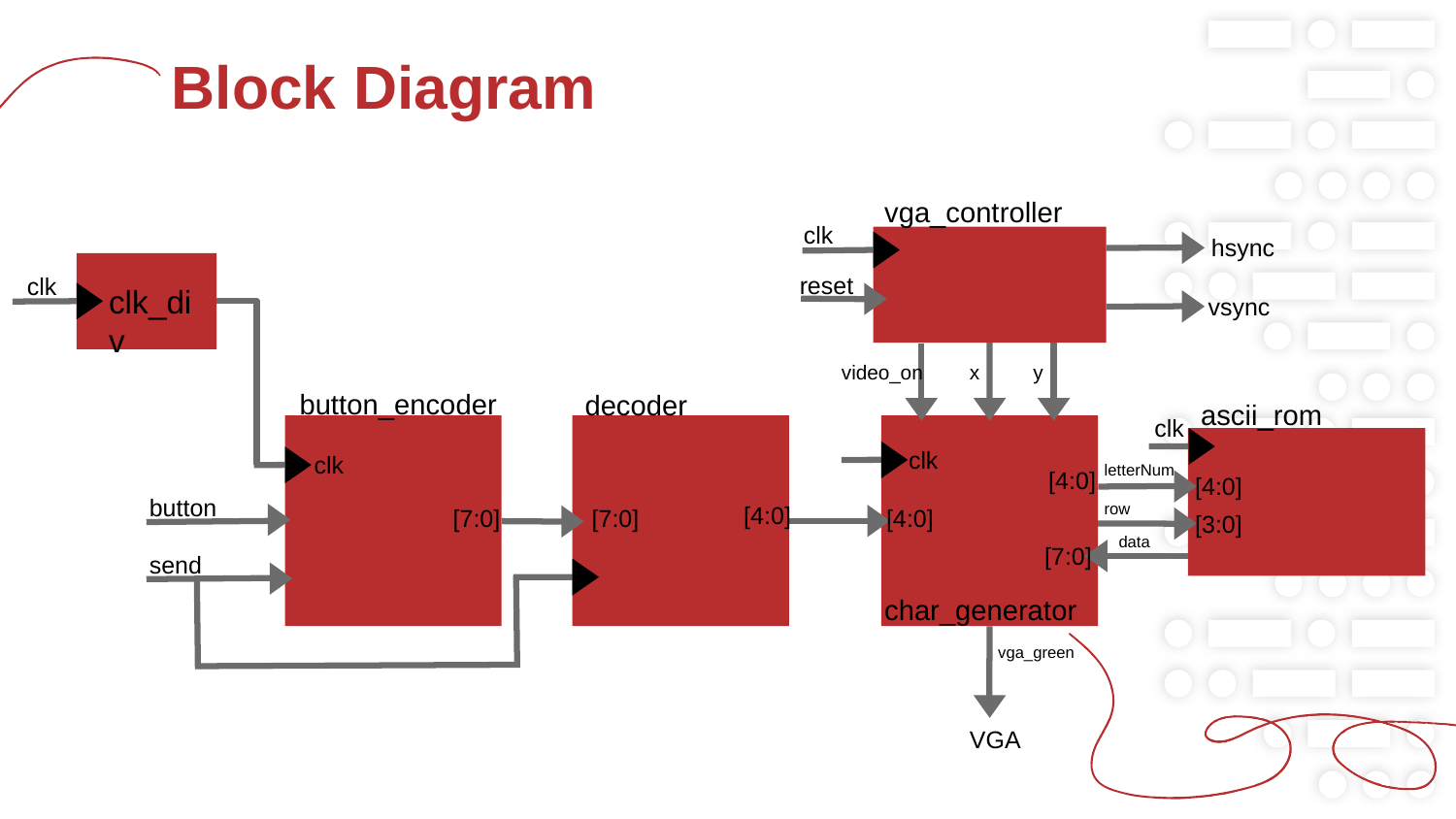

Block Diagram
vga_controller
clk
hsync

reset
clk
clk_div
vsync

video_on
x
y
button_encoder
decoder
ascii_rom

clk

clk

clk

letterNum
[4:0]

[4:0]

button
[4:0]
[4:0]
row
[7:0]
[7:0]
[3:0]

data
[7:0]
send

char_generator
vga_green

VGA